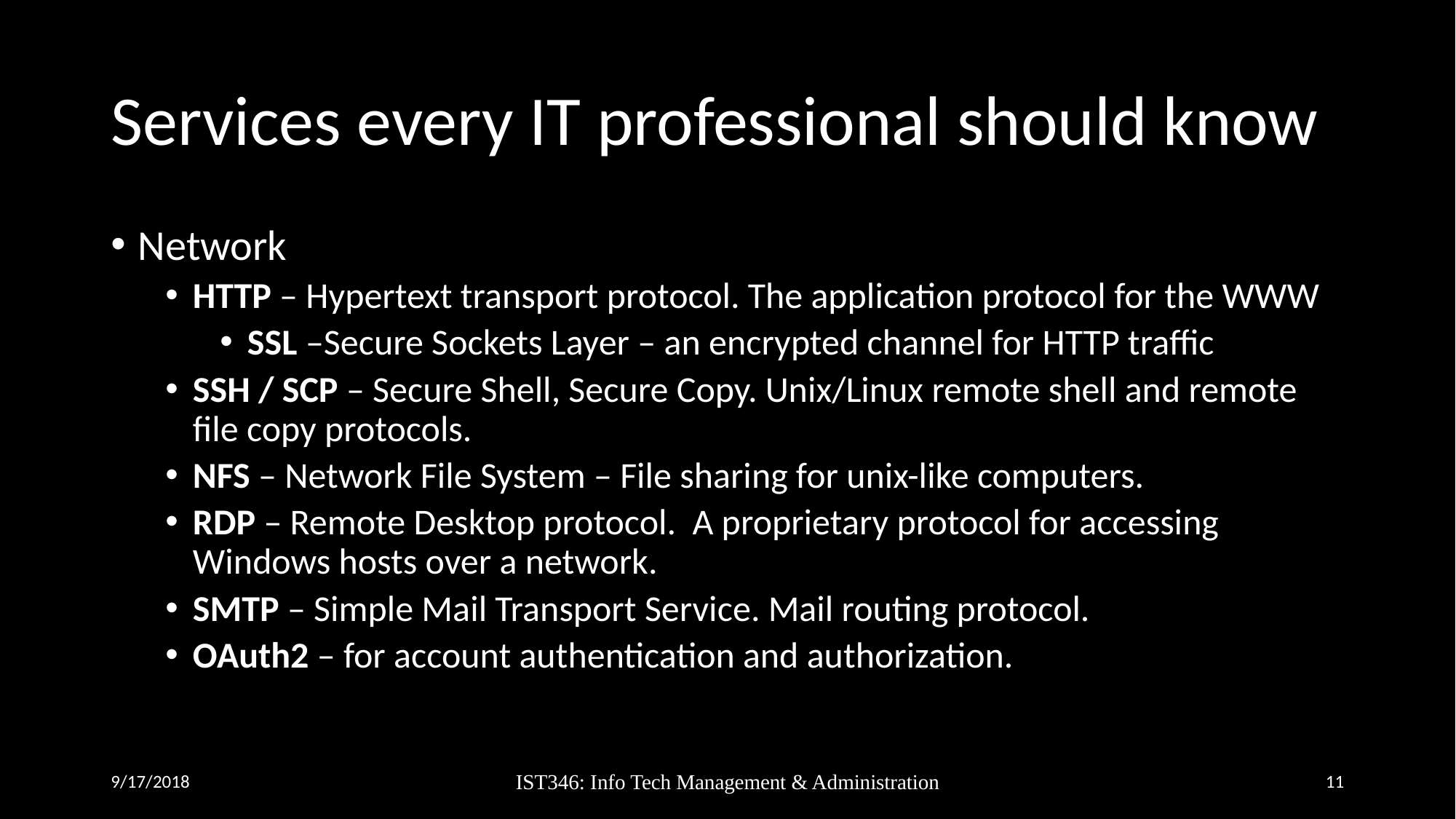

# Services every IT professional should know
Network
HTTP – Hypertext transport protocol. The application protocol for the WWW
SSL –Secure Sockets Layer – an encrypted channel for HTTP traffic
SSH / SCP – Secure Shell, Secure Copy. Unix/Linux remote shell and remote file copy protocols.
NFS – Network File System – File sharing for unix-like computers.
RDP – Remote Desktop protocol.  A proprietary protocol for accessing Windows hosts over a network.
SMTP – Simple Mail Transport Service. Mail routing protocol.
OAuth2 – for account authentication and authorization.
9/17/2018
IST346: Info Tech Management & Administration
11